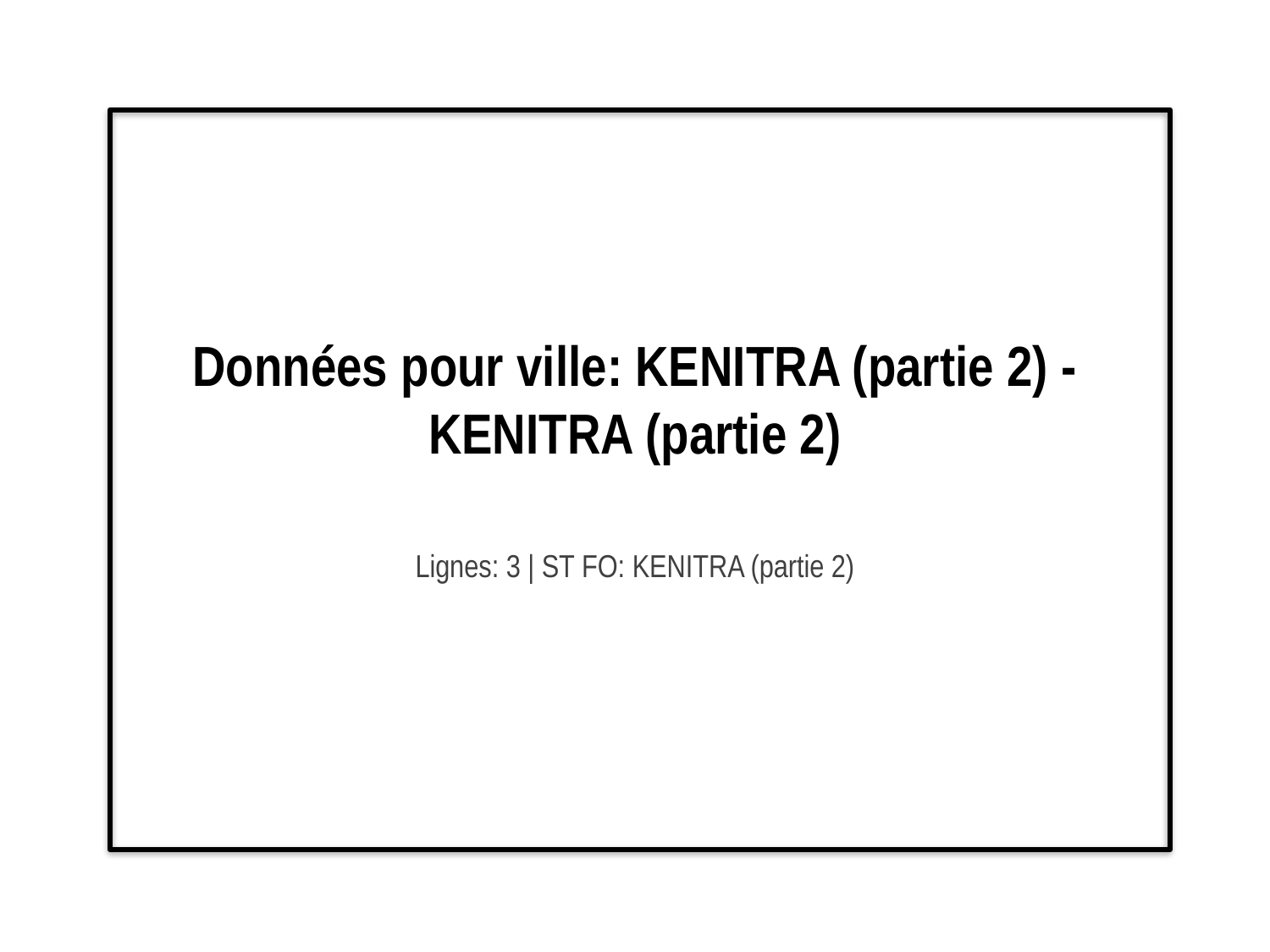

# Données pour ville: KENITRA (partie 2) - KENITRA (partie 2)
Lignes: 3 | ST FO: KENITRA (partie 2)